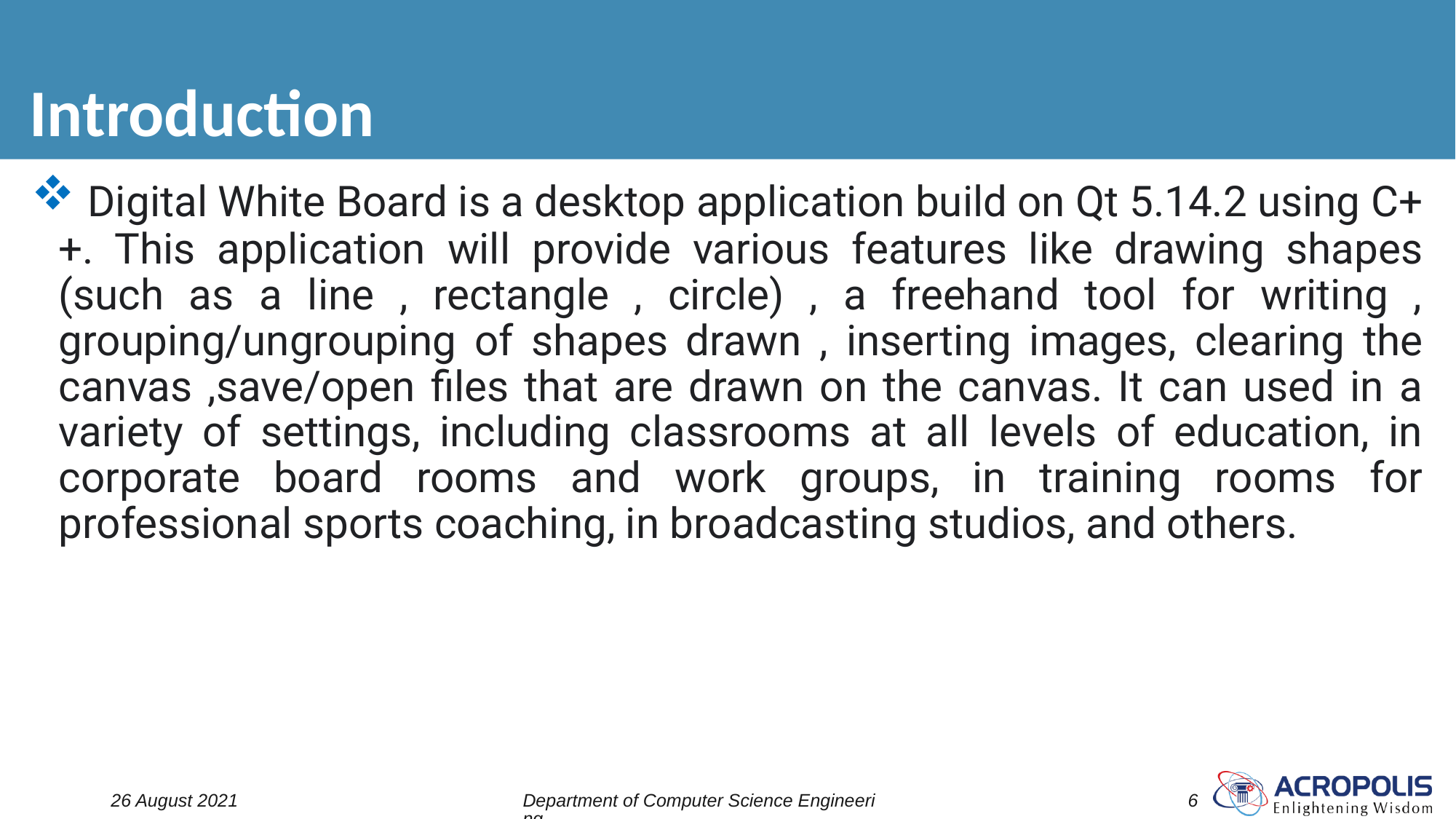

# Introduction
 Digital White Board is a desktop application build on Qt 5.14.2 using C++. This application will provide various features like drawing shapes (such as a line , rectangle , circle) , a freehand tool for writing , grouping/ungrouping of shapes drawn , inserting images, clearing the canvas ,save/open files that are drawn on the canvas. It can used in a variety of settings, including classrooms at all levels of education, in corporate board rooms and work groups, in training rooms for professional sports coaching, in broadcasting studios, and others.
26 August 2021
Department of Computer Science Engineering
6